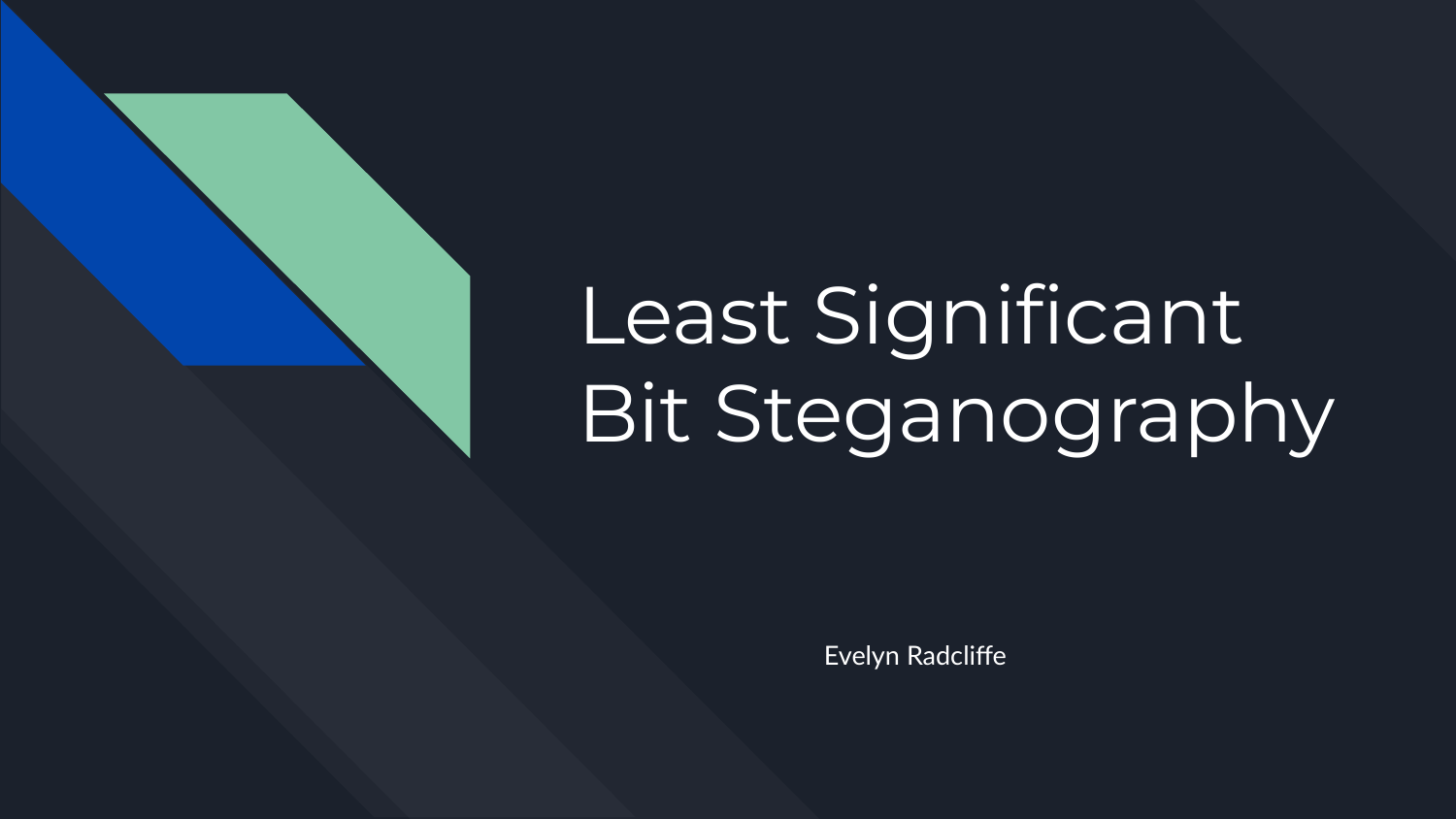

# Least Significant Bit Steganography
Evelyn Radcliffe